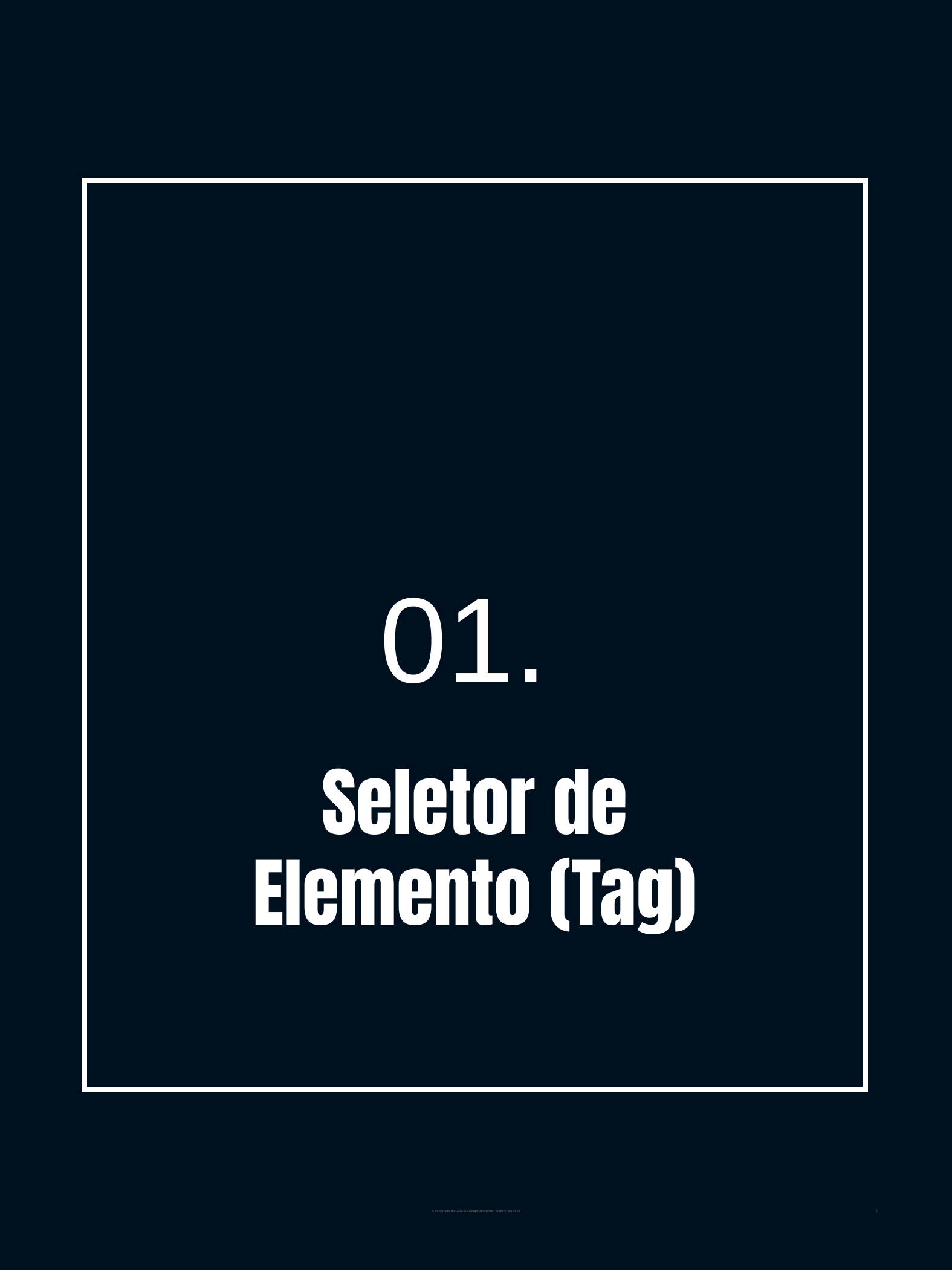

01.
Seletor de Elemento (Tag)
A Ascensão do CSS: O Código Desperta​ - Gabriel da Silva
3